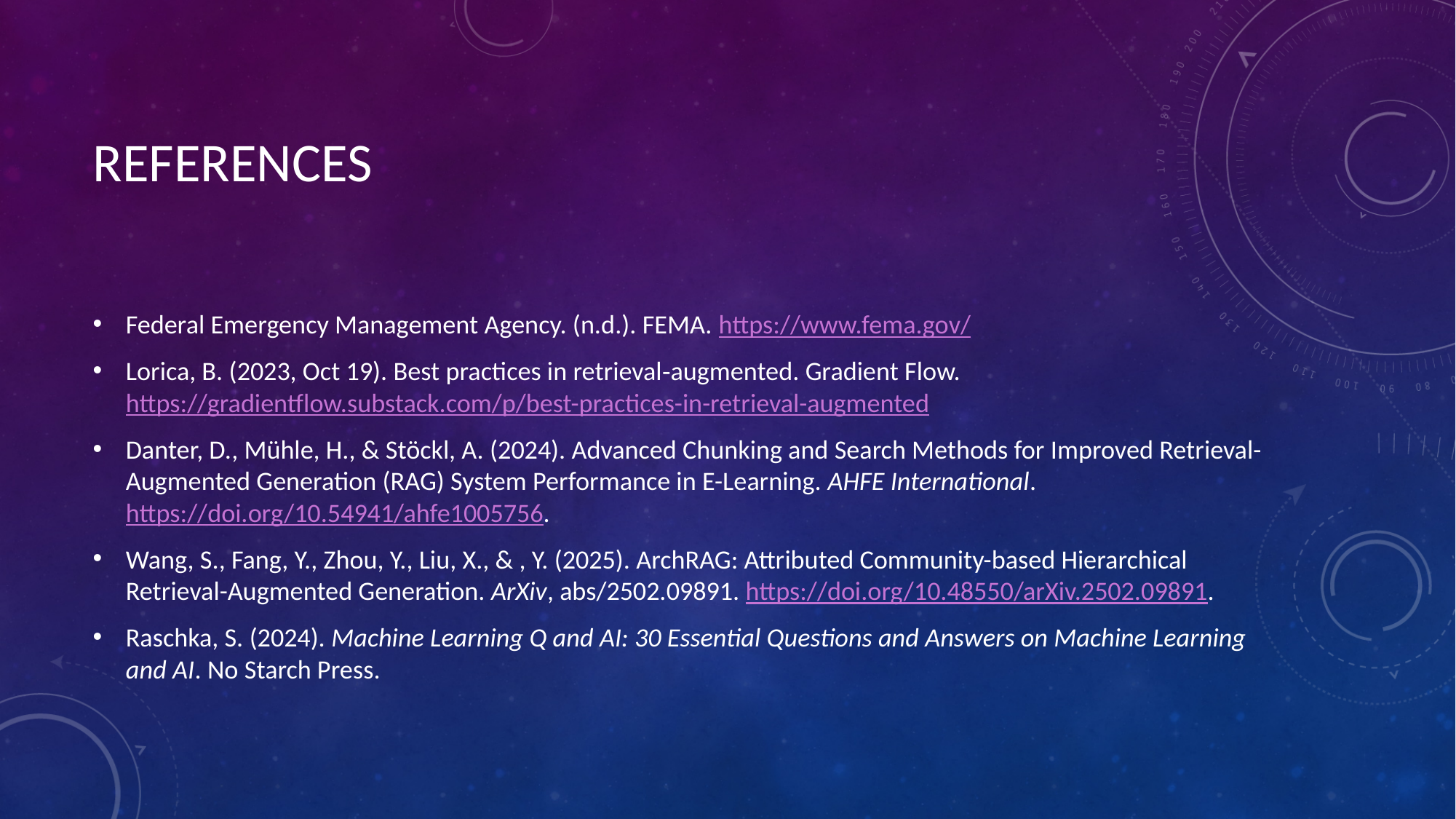

# References

Federal Emergency Management Agency. (n.d.). FEMA. https://www.fema.gov/
Lorica, B. (2023, Oct 19). Best practices in retrieval‑augmented. Gradient Flow. https://gradientflow.substack.com/p/best-practices-in-retrieval-augmented
Danter, D., Mühle, H., & Stöckl, A. (2024). Advanced Chunking and Search Methods for Improved Retrieval-Augmented Generation (RAG) System Performance in E-Learning. AHFE International. https://doi.org/10.54941/ahfe1005756.
Wang, S., Fang, Y., Zhou, Y., Liu, X., & , Y. (2025). ArchRAG: Attributed Community-based Hierarchical Retrieval-Augmented Generation. ArXiv, abs/2502.09891. https://doi.org/10.48550/arXiv.2502.09891.
Raschka, S. (2024). Machine Learning Q and AI: 30 Essential Questions and Answers on Machine Learning and AI. No Starch Press.